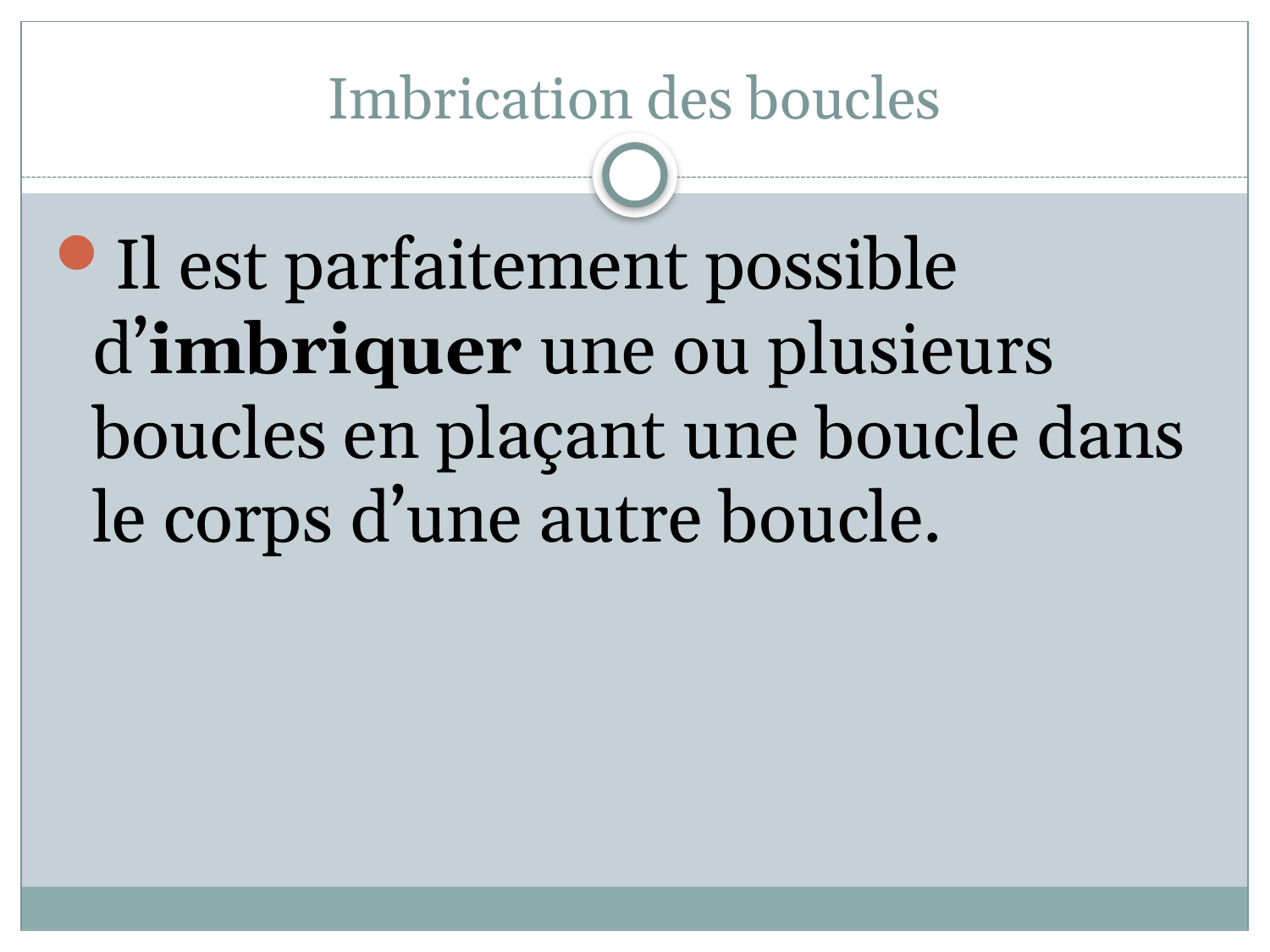

# Imbrication des boucles
Il est parfaitement possible d’imbriquer une ou plusieurs boucles en plaçant une boucle dans le corps d’une autre boucle.